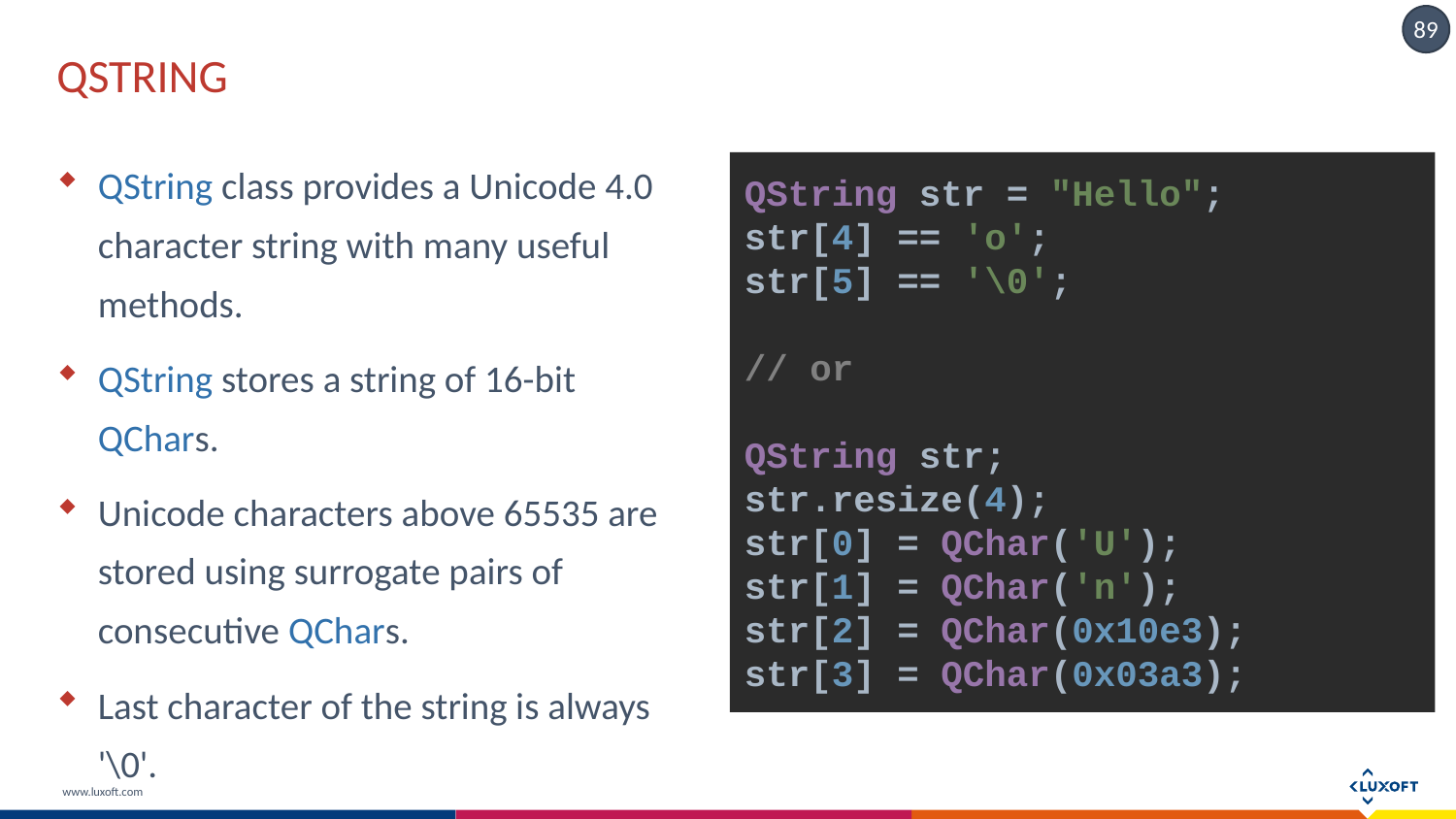

# QSTRING
QString class provides a Unicode 4.0 character string with many useful methods.
QString stores a string of 16-bit QChars.
Unicode characters above 65535 are stored using surrogate pairs of consecutive QChars.
Last character of the string is always '\0'.

QString str = "Hello";
str[4] == 'o';
str[5] == '\0';

// or
QString str;
str.resize(4);
str[0] = QChar('U');
str[1] = QChar('n');
str[2] = QChar(0x10e3);
str[3] = QChar(0x03a3);